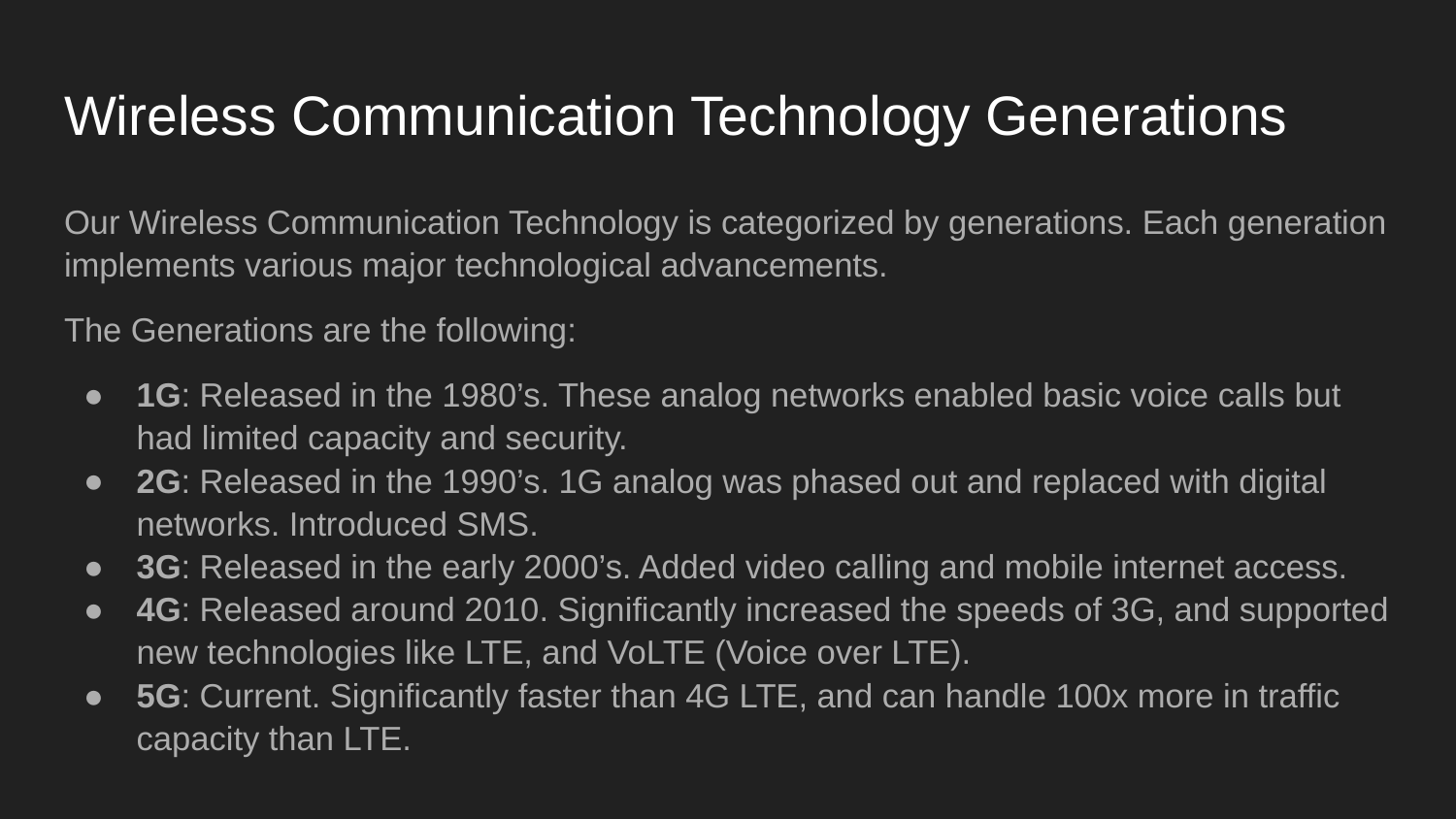

# Wireless Communication Technology Generations
Our Wireless Communication Technology is categorized by generations. Each generation implements various major technological advancements.
The Generations are the following:
1G: Released in the 1980’s. These analog networks enabled basic voice calls but had limited capacity and security.
2G: Released in the 1990’s. 1G analog was phased out and replaced with digital networks. Introduced SMS.
3G: Released in the early 2000’s. Added video calling and mobile internet access.
4G: Released around 2010. Significantly increased the speeds of 3G, and supported new technologies like LTE, and VoLTE (Voice over LTE).
5G: Current. Significantly faster than 4G LTE, and can handle 100x more in traffic capacity than LTE.